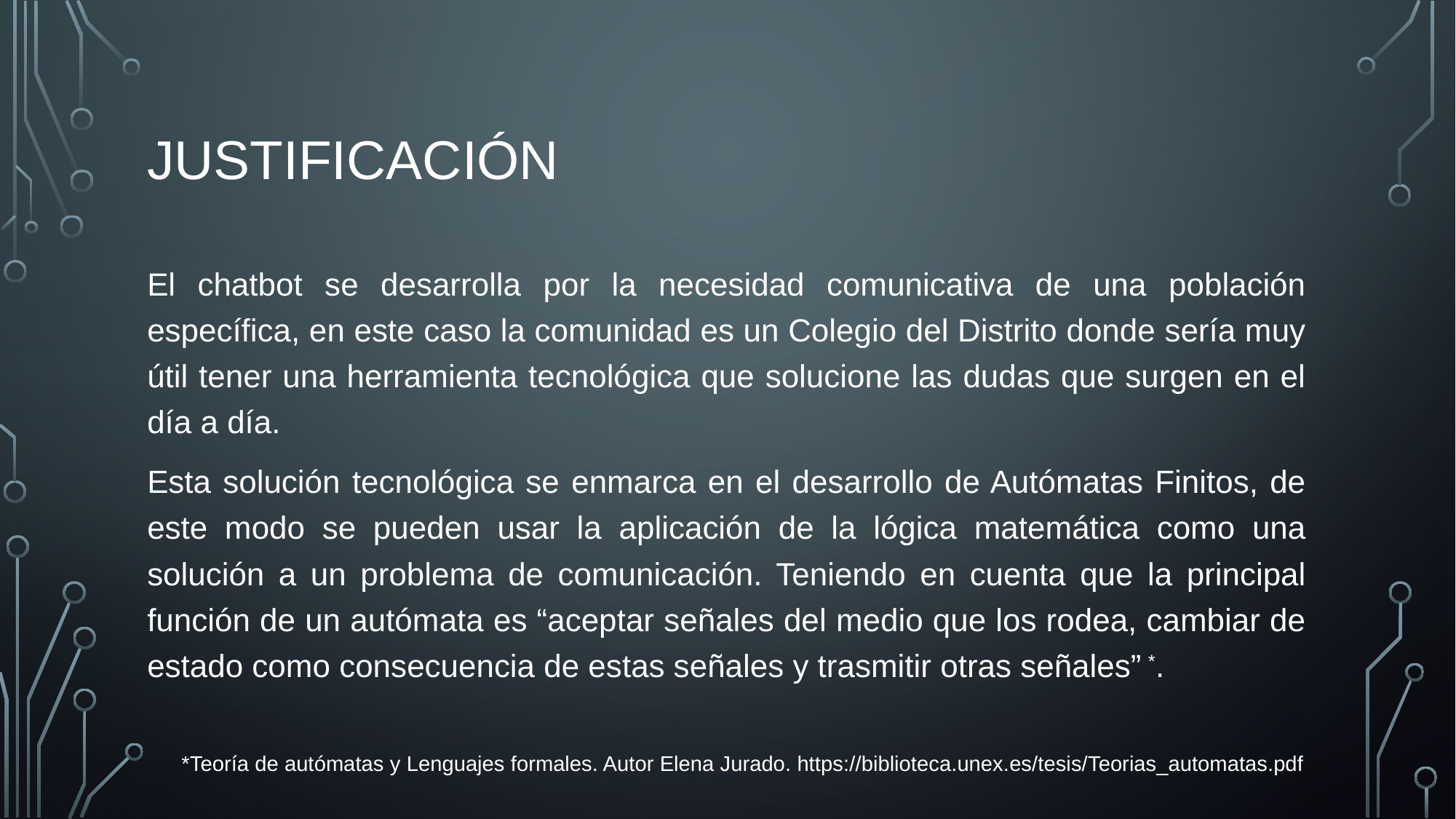

# Justificación
El chatbot se desarrolla por la necesidad comunicativa de una población específica, en este caso la comunidad es un Colegio del Distrito donde sería muy útil tener una herramienta tecnológica que solucione las dudas que surgen en el día a día.
Esta solución tecnológica se enmarca en el desarrollo de Autómatas Finitos, de este modo se pueden usar la aplicación de la lógica matemática como una solución a un problema de comunicación. Teniendo en cuenta que la principal función de un autómata es “aceptar señales del medio que los rodea, cambiar de estado como consecuencia de estas señales y trasmitir otras señales” *.
*Teoría de autómatas y Lenguajes formales. Autor Elena Jurado. https://biblioteca.unex.es/tesis/Teorias_automatas.pdf